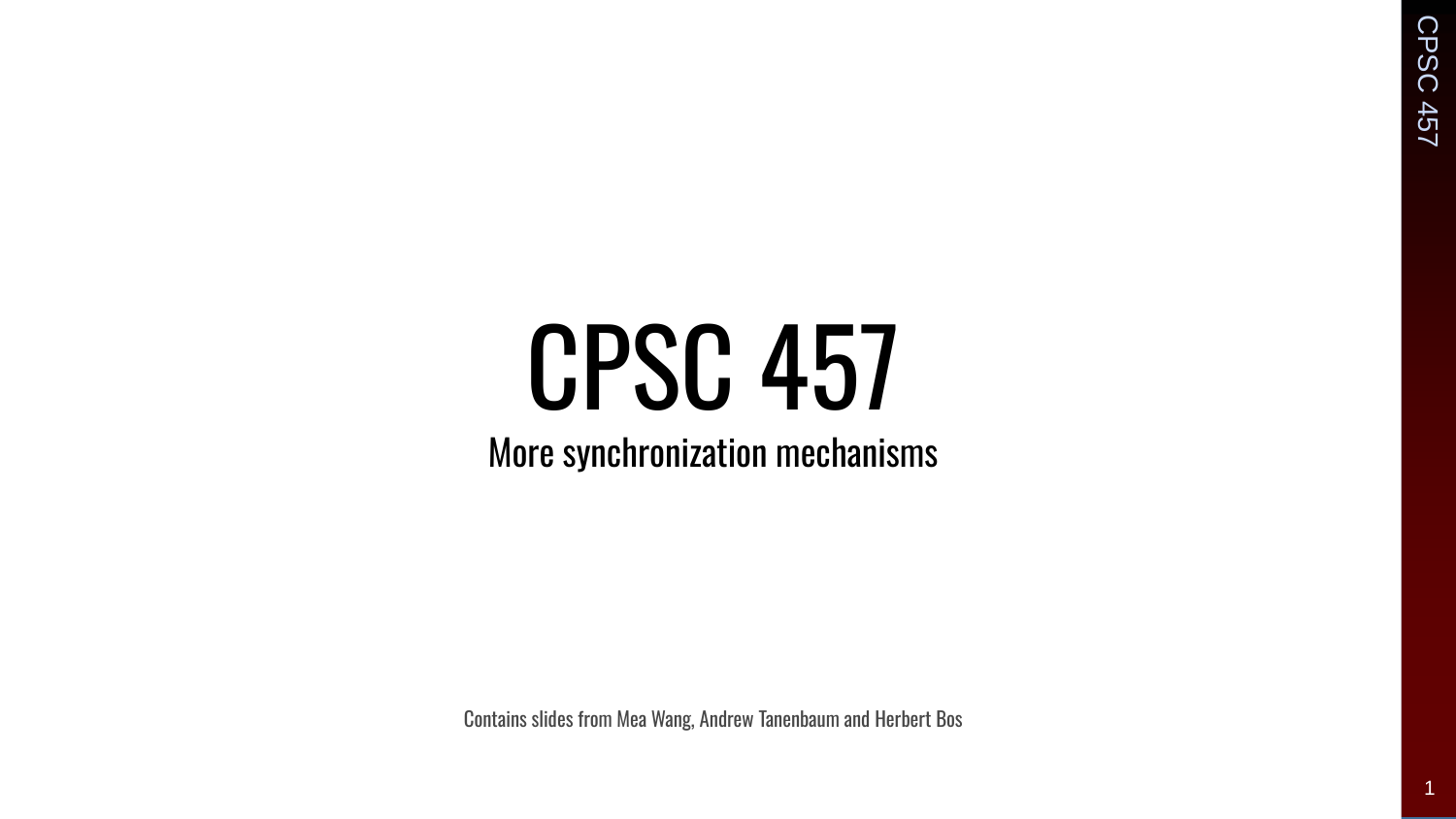

# CPSC 457
More synchronization mechanisms

Contains slides from Mea Wang, Andrew Tanenbaum and Herbert Bos